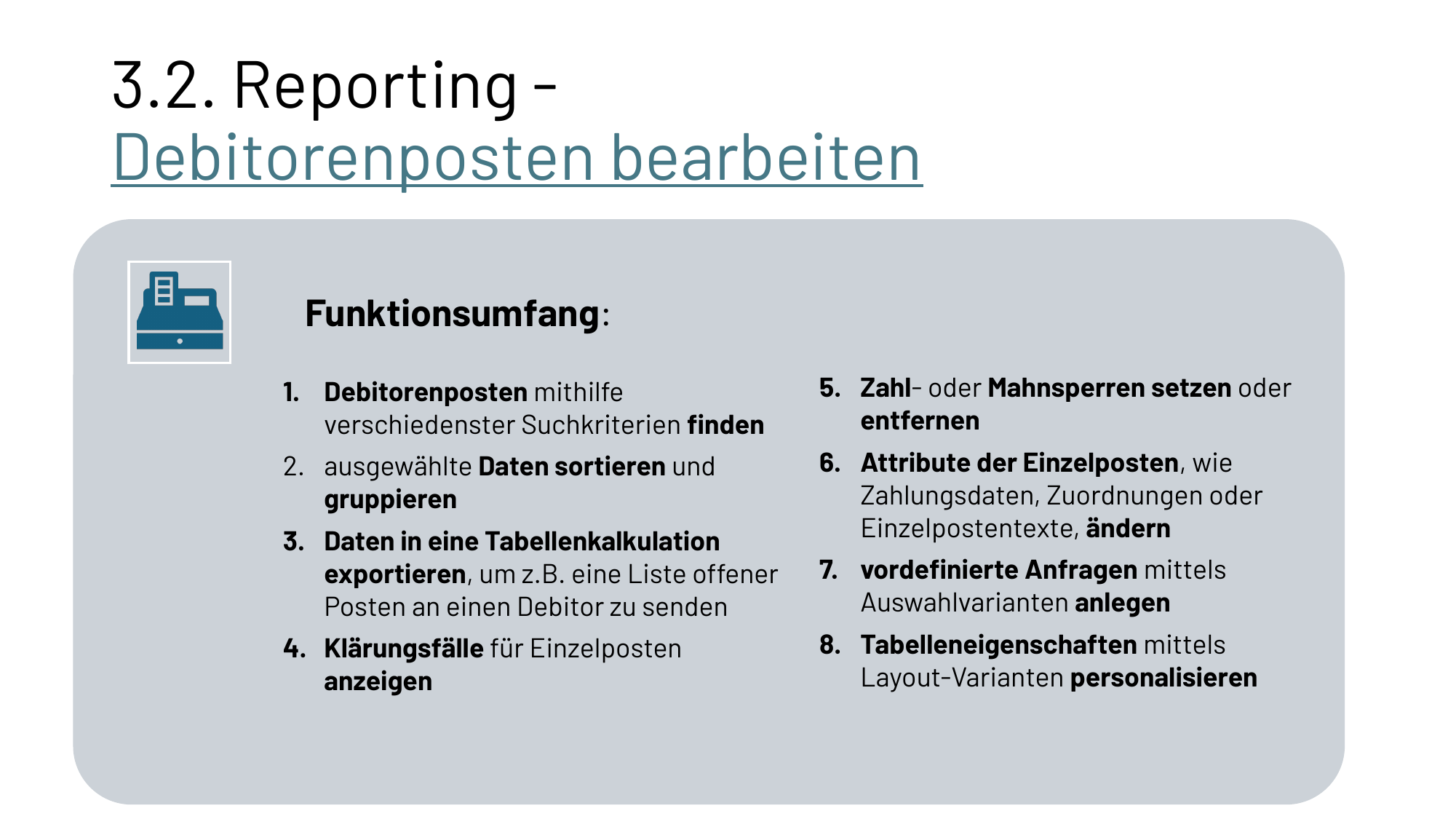

# 3.2. Reporting - Debitorenposten bearbeiten
Funktionsumfang:
Zahl- oder Mahnsperren setzen oder entfernen
Attribute der Einzelposten, wie Zahlungsdaten, Zuordnungen oder Einzelpostentexte, ändern
vordefinierte Anfragen mittels Auswahlvarianten anlegen
Tabelleneigenschaften mittels Layout-Varianten personalisieren
Debitorenposten mithilfe verschiedenster Suchkriterien finden
ausgewählte Daten sortieren und gruppieren
Daten in eine Tabellenkalkulation exportieren, um z.B. eine Liste offener Posten an einen Debitor zu senden
Klärungsfälle für Einzelposten anzeigen